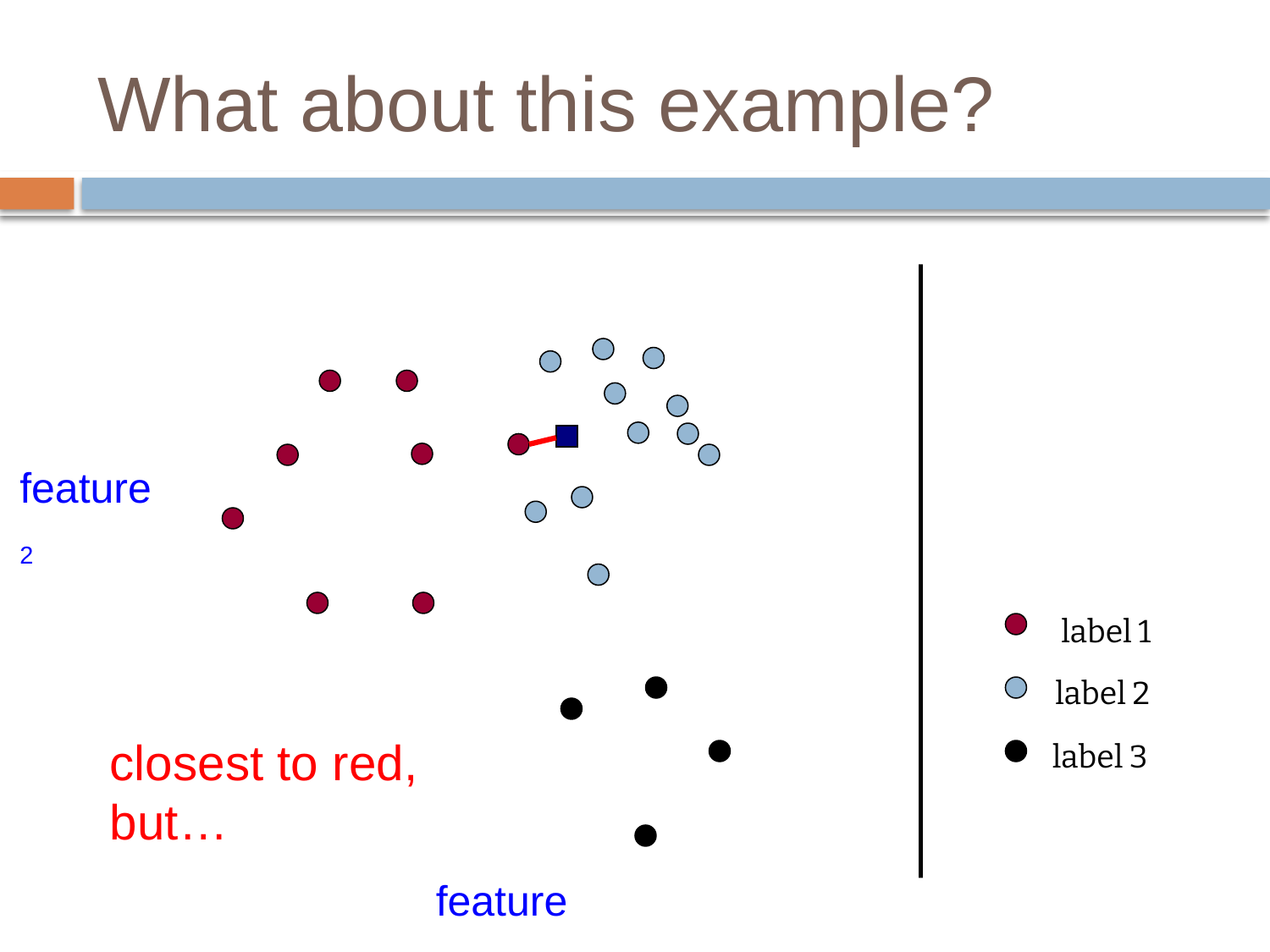

# What about this example?

feature2

label 1

label 2

closest to red, but…
label 3

feature1